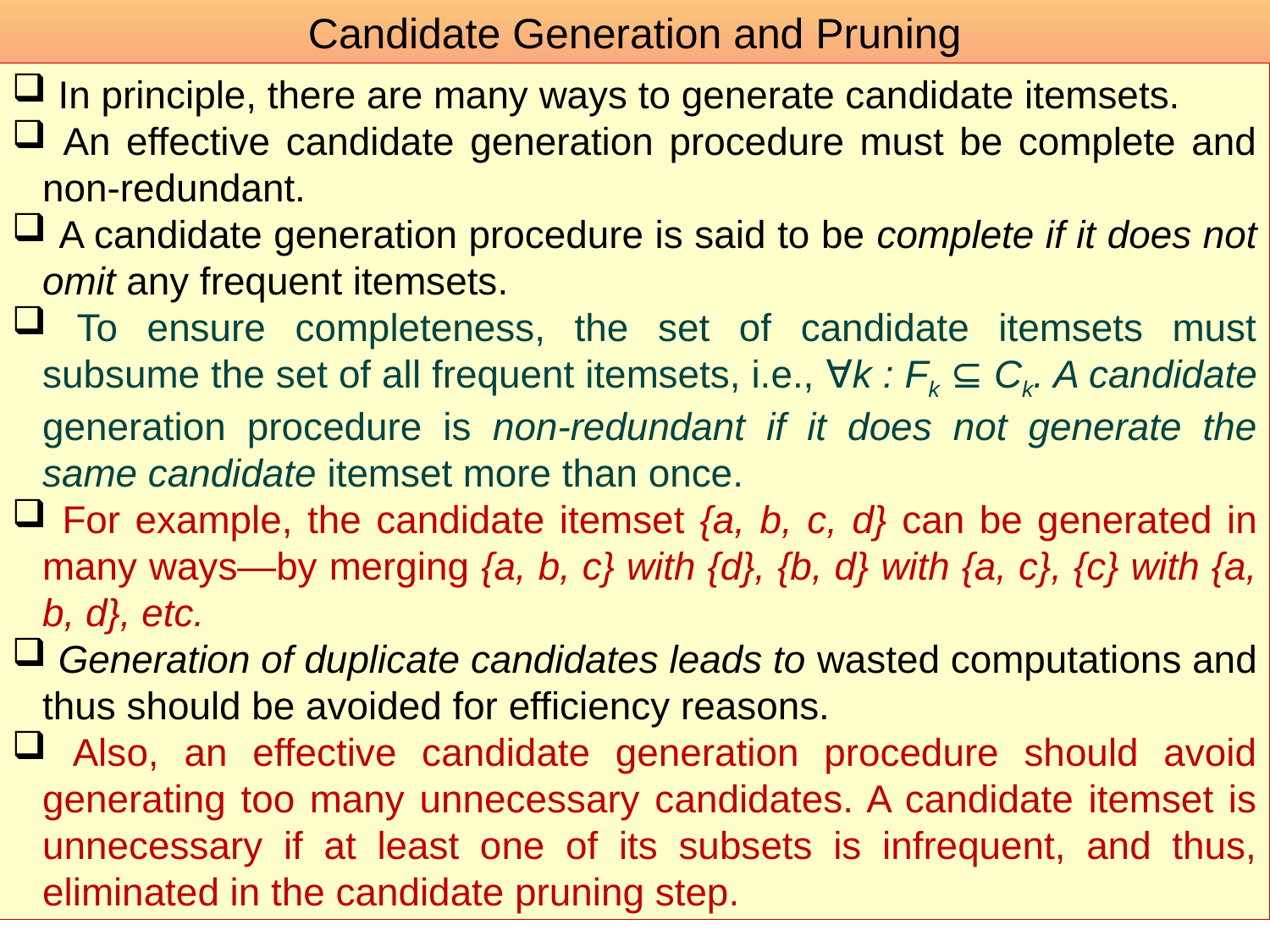

Candidate Generation and Pruning
 In principle, there are many ways to generate candidate itemsets.
 An effective candidate generation procedure must be complete and non-redundant.
 A candidate generation procedure is said to be complete if it does not omit any frequent itemsets.
 To ensure completeness, the set of candidate itemsets must subsume the set of all frequent itemsets, i.e., ∀k : Fk ⊆ Ck. A candidate generation procedure is non-redundant if it does not generate the same candidate itemset more than once.
 For example, the candidate itemset {a, b, c, d} can be generated in many ways—by merging {a, b, c} with {d}, {b, d} with {a, c}, {c} with {a, b, d}, etc.
 Generation of duplicate candidates leads to wasted computations and thus should be avoided for efficiency reasons.
 Also, an effective candidate generation procedure should avoid generating too many unnecessary candidates. A candidate itemset is unnecessary if at least one of its subsets is infrequent, and thus, eliminated in the candidate pruning step.